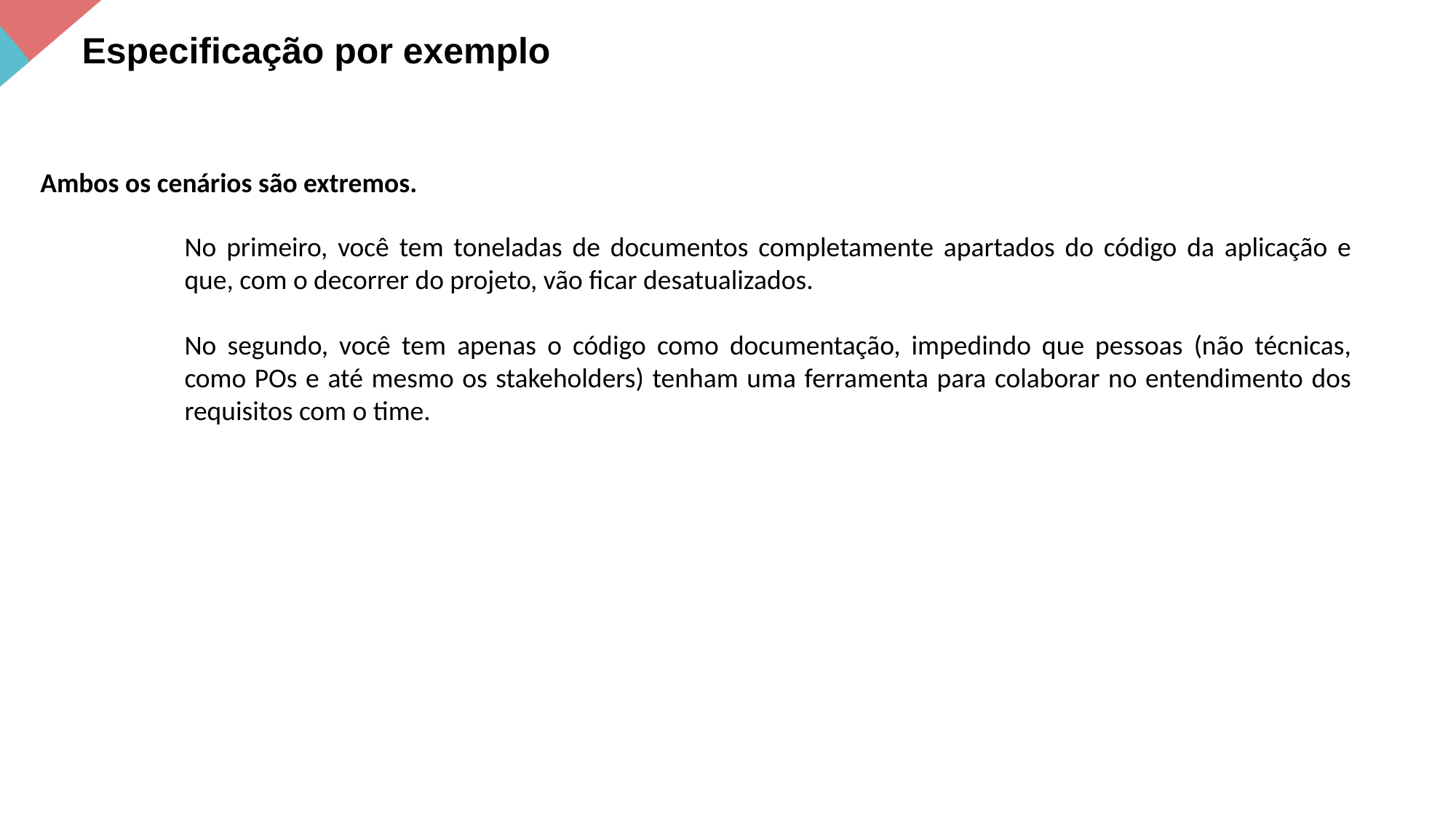

Especificação por exemplo
Ambos os cenários são extremos.
No primeiro, você tem toneladas de documentos completamente apartados do código da aplicação e que, com o decorrer do projeto, vão ficar desatualizados.

No segundo, você tem apenas o código como documentação, impedindo que pessoas (não técnicas, como POs e até mesmo os stakeholders) tenham uma ferramenta para colaborar no entendimento dos requisitos com o time.